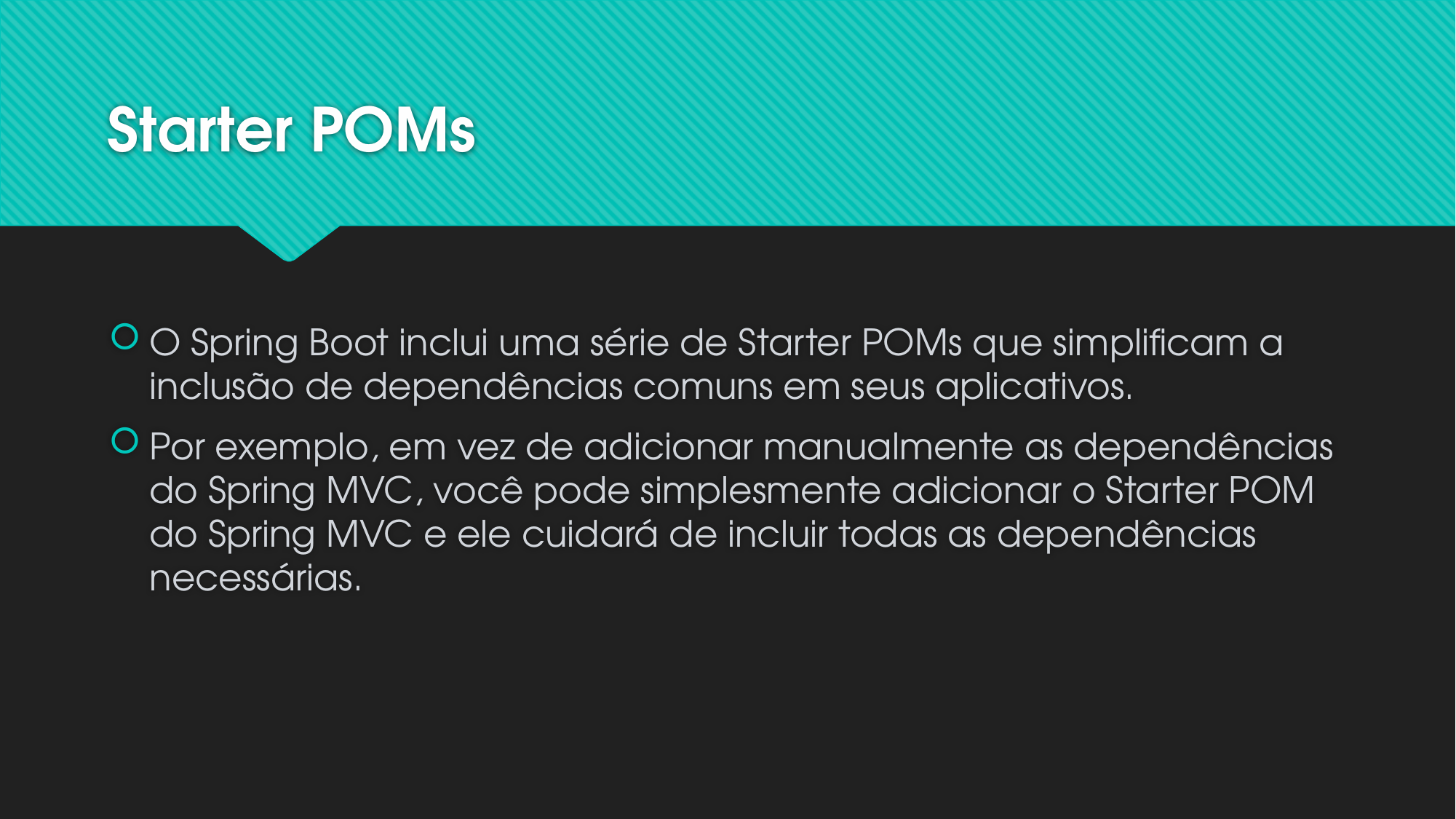

# Starter POMs
O Spring Boot inclui uma série de Starter POMs que simplificam a inclusão de dependências comuns em seus aplicativos.
Por exemplo, em vez de adicionar manualmente as dependências do Spring MVC, você pode simplesmente adicionar o Starter POM do Spring MVC e ele cuidará de incluir todas as dependências necessárias.